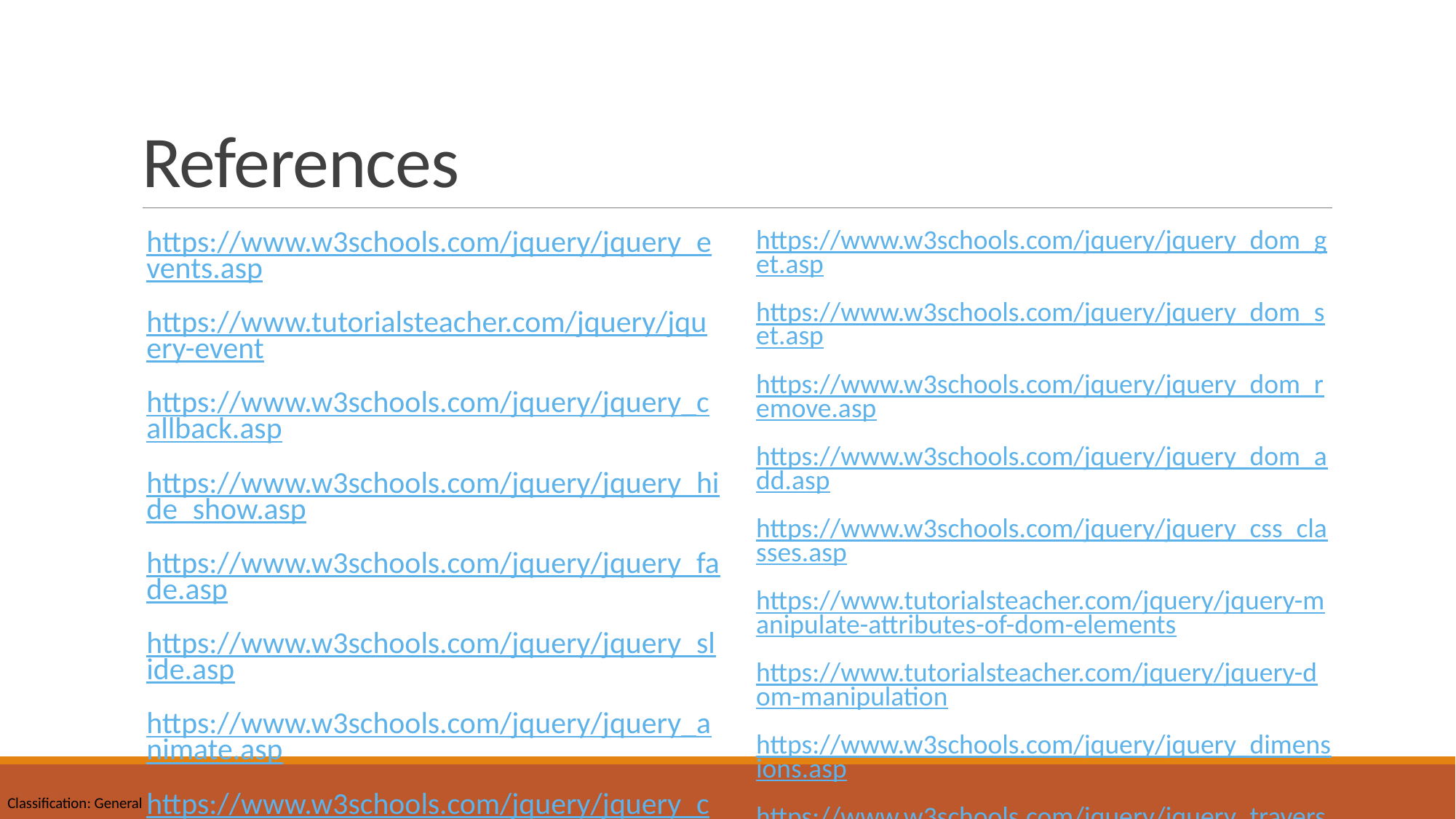

# References
https://www.w3schools.com/jquery/jquery_events.asp
https://www.tutorialsteacher.com/jquery/jquery-event
https://www.w3schools.com/jquery/jquery_callback.asp
https://www.w3schools.com/jquery/jquery_hide_show.asp
https://www.w3schools.com/jquery/jquery_fade.asp
https://www.w3schools.com/jquery/jquery_slide.asp
https://www.w3schools.com/jquery/jquery_animate.asp
https://www.w3schools.com/jquery/jquery_chaining.asp
https://www.w3schools.com/jquery/jquery_dom_get.asp
https://www.w3schools.com/jquery/jquery_dom_set.asp
https://www.w3schools.com/jquery/jquery_dom_remove.asp
https://www.w3schools.com/jquery/jquery_dom_add.asp
https://www.w3schools.com/jquery/jquery_css_classes.asp
https://www.tutorialsteacher.com/jquery/jquery-manipulate-attributes-of-dom-elements
https://www.tutorialsteacher.com/jquery/jquery-dom-manipulation
https://www.w3schools.com/jquery/jquery_dimensions.asp
https://www.w3schools.com/jquery/jquery_traversing.asp
https://www.tutorialsteacher.com/jquery/jquery-traversing-dom-elements